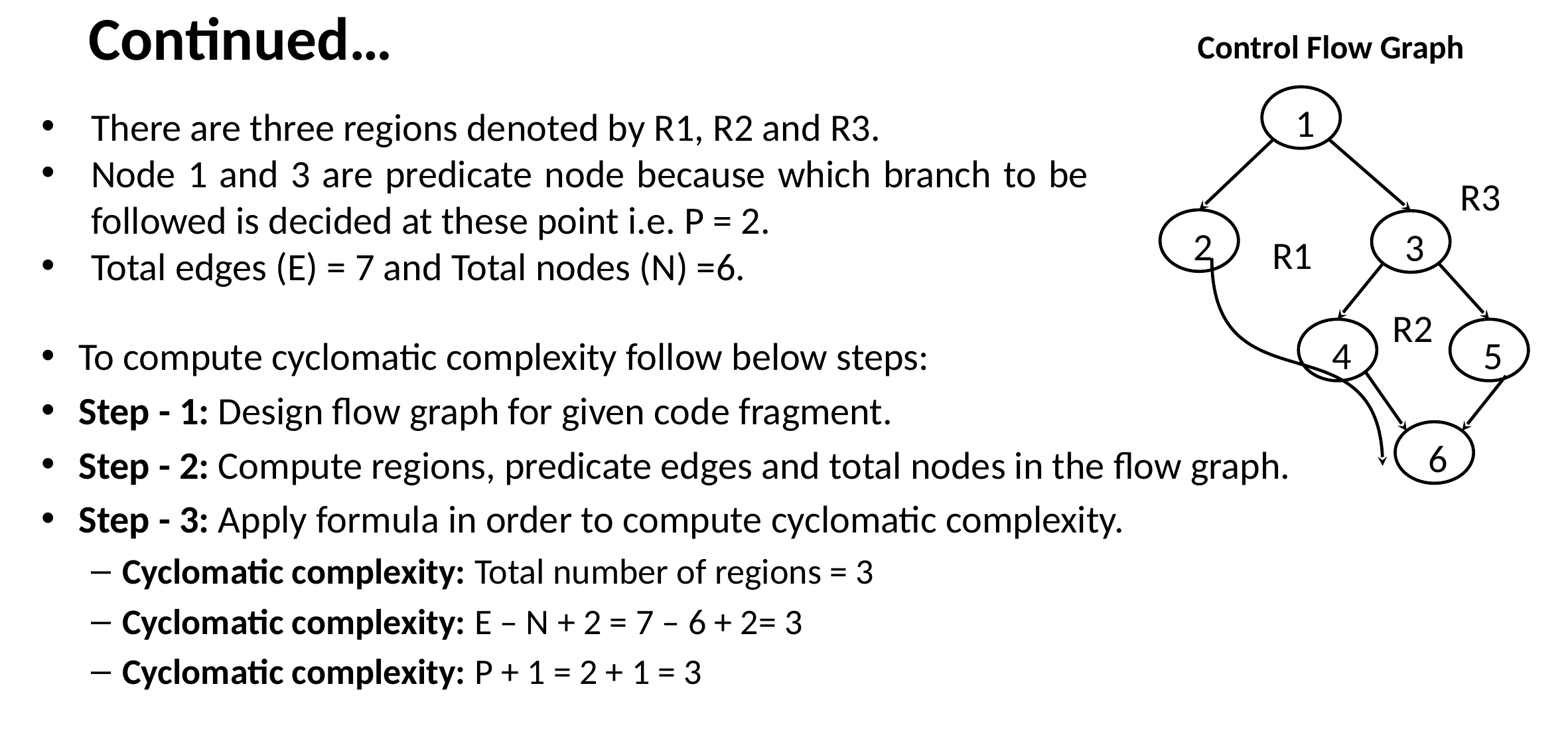

# Continued…
Control Flow Graph

To compute cyclomatic complexity follow below steps:
Step - 1: Design flow graph for given code fragment.
Step - 2: Compute regions, predicate edges and total nodes in the flow graph.
Step - 3: Apply formula in order to compute cyclomatic complexity.
Cyclomatic complexity: Total number of regions = 3
Cyclomatic complexity: E – N + 2 = 7 – 6 + 2= 3
Cyclomatic complexity: P + 1 = 2 + 1 = 3

1

2

3

4

5

6
R3
R1
R2
There are three regions denoted by R1, R2 and R3.
Node 1 and 3 are predicate node because which branch to be followed is decided at these point i.e. P = 2.
Total edges (E) = 7 and Total nodes (N) =6.